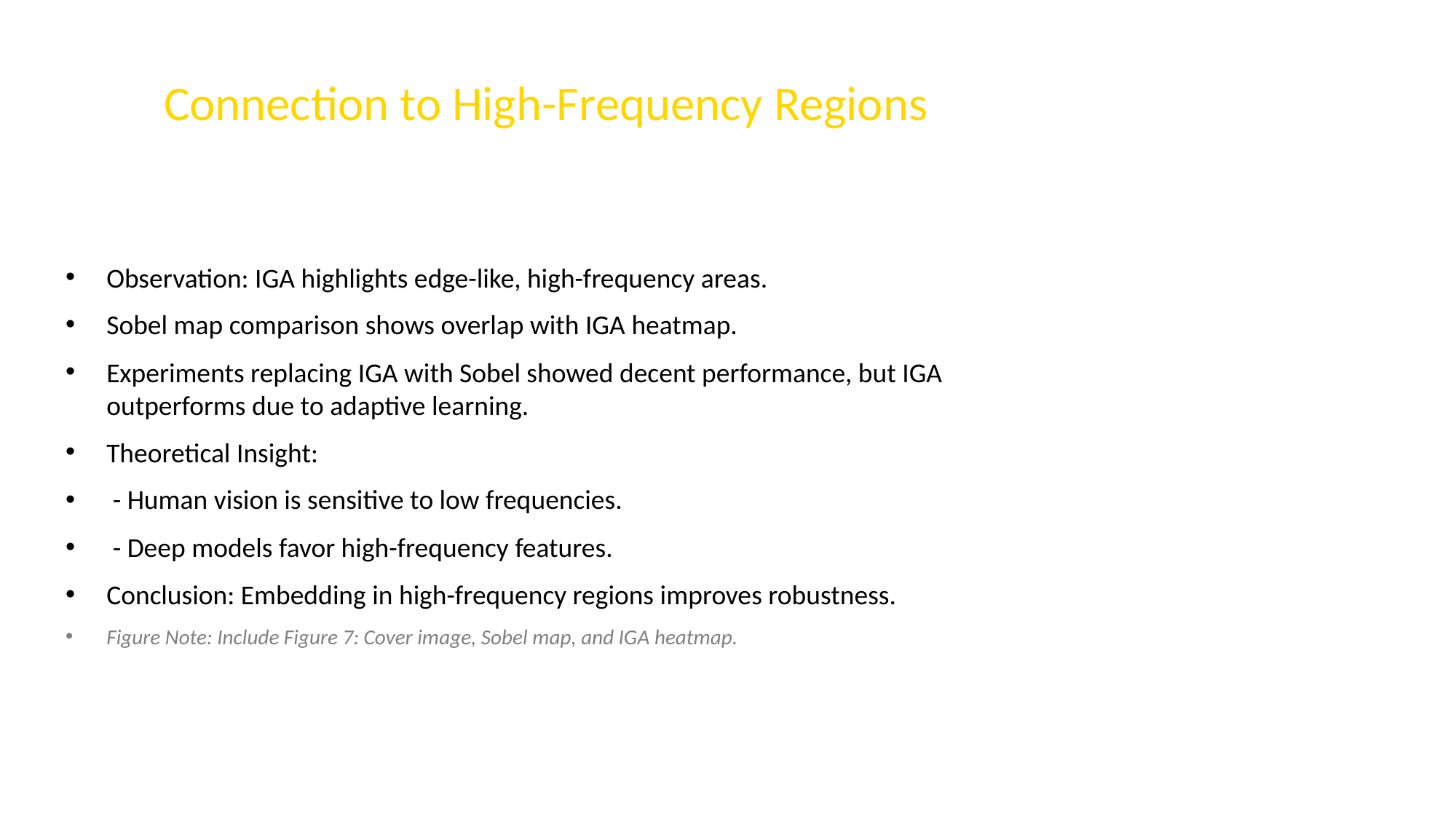

# Connection to High-Frequency Regions

Observation: IGA highlights edge-like, high-frequency areas.
Sobel map comparison shows overlap with IGA heatmap.
Experiments replacing IGA with Sobel showed decent performance, but IGA outperforms due to adaptive learning.
Theoretical Insight:
 - Human vision is sensitive to low frequencies.
 - Deep models favor high-frequency features.
Conclusion: Embedding in high-frequency regions improves robustness.
Figure Note: Include Figure 7: Cover image, Sobel map, and IGA heatmap.